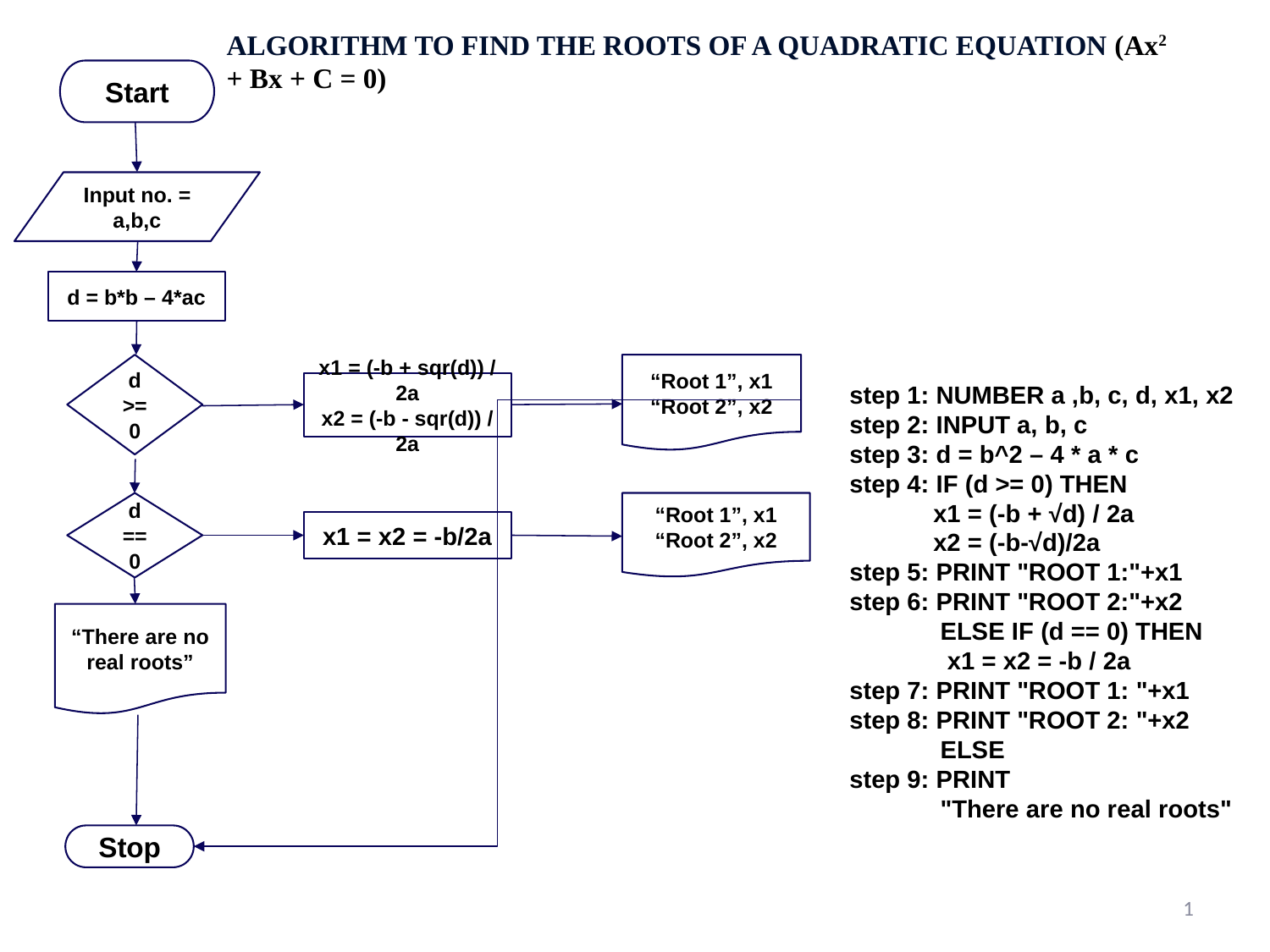

ALGORITHM TO FIND THE ROOTS OF A QUADRATIC EQUATION (Ax2 + Bx + C = 0)
Start
Input no. = a,b,c
d = b*b – 4*ac
d >= 0
“Root 1”, x1
“Root 2”, x2
x1 = (-b + sqr(d)) / 2a
x2 = (-b - sqr(d)) / 2a
step 1: NUMBER a ,b, c, d, x1, x2
step 2: INPUT a, b, c
step 3: d = b^2 – 4 * a * c
step 4: IF (d >= 0) THEN
            x1 = (-b + √d) / 2a
            x2 = (-b-√d)/2a
step 5: PRINT "ROOT 1:"+x1
step 6: PRINT "ROOT 2:"+x2
             ELSE IF (d == 0) THEN
              x1 = x2 = -b / 2a
step 7: PRINT "ROOT 1: "+x1
step 8: PRINT "ROOT 2: "+x2
             ELSE
step 9: PRINT
             "There are no real roots"

d == 0
“Root 1”, x1
“Root 2”, x2
x1 = x2 = -b/2a
“There are no real roots”
Stop
1